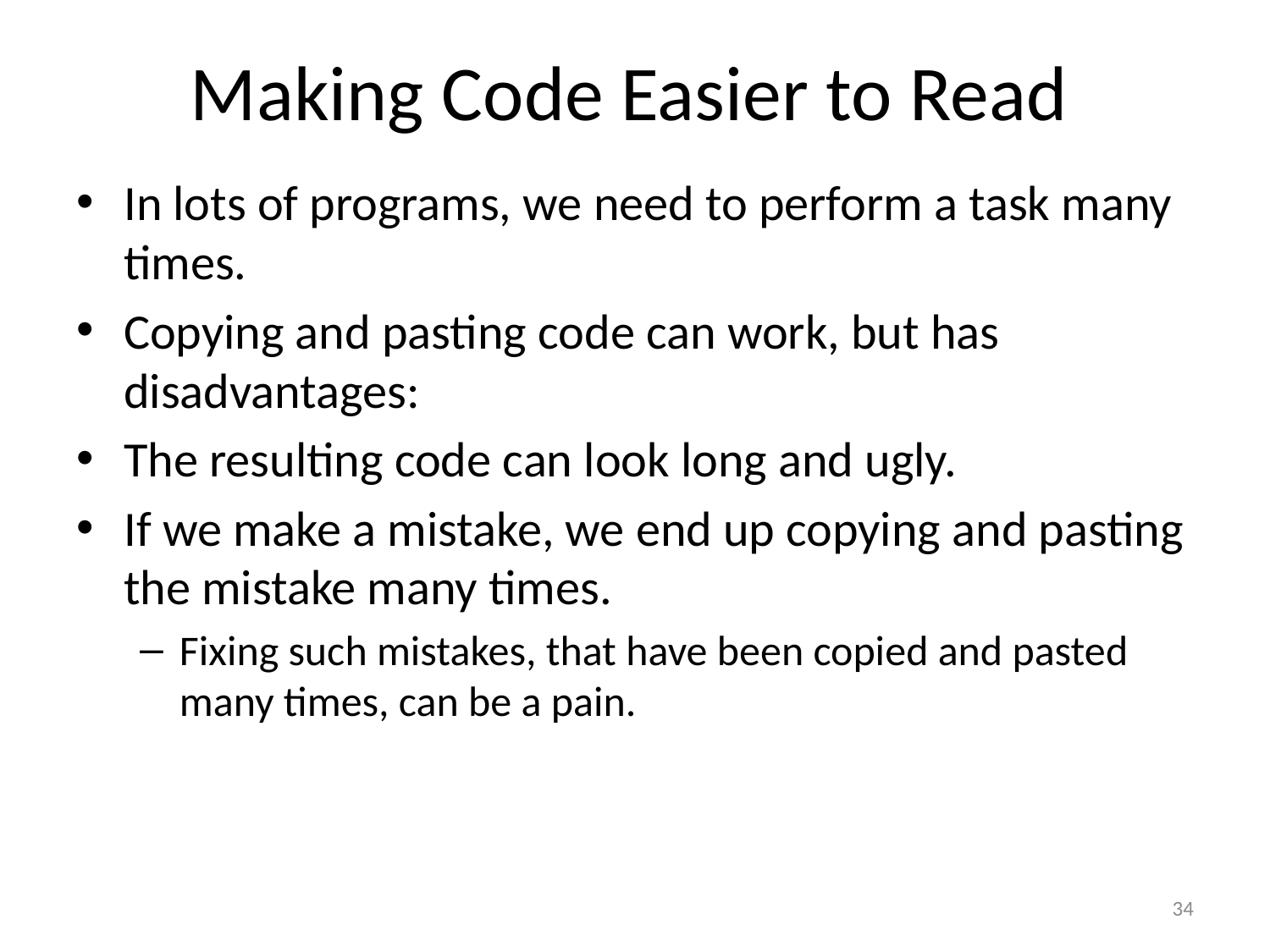

# Making Code Easier to Read
In lots of programs, we need to perform a task many times.
Copying and pasting code can work, but has disadvantages:
The resulting code can look long and ugly.
If we make a mistake, we end up copying and pasting the mistake many times.
Fixing such mistakes, that have been copied and pasted many times, can be a pain.

34